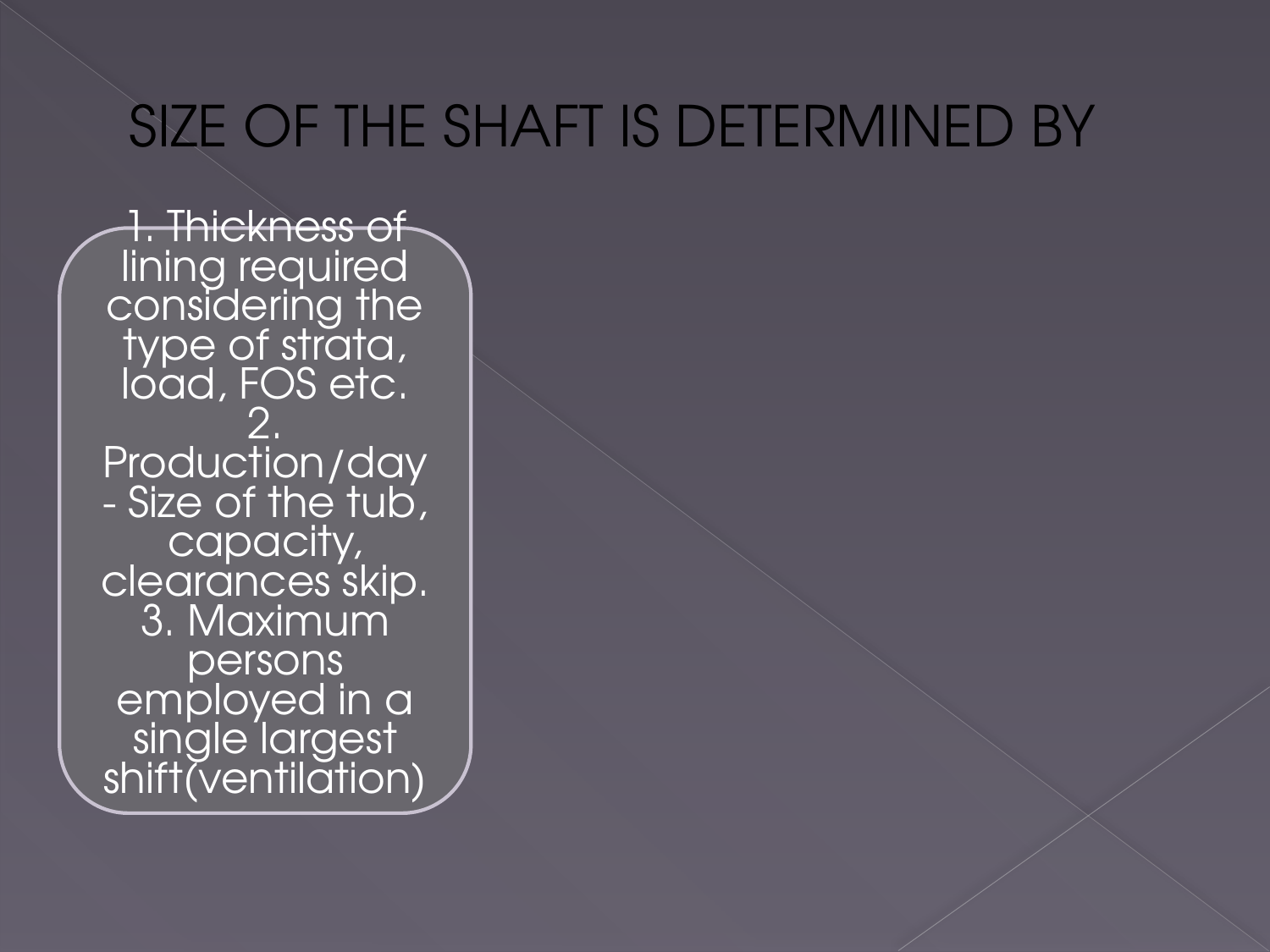

# SIZE OF THE SHAFT IS DETERMINED BY
1. Thickness of lining required considering the type of strata, load, FOS etc.
2. Production/day - Size of the tub, capacity, clearances skip.
3. Maximum persons employed in a single largest shift(ventilation)